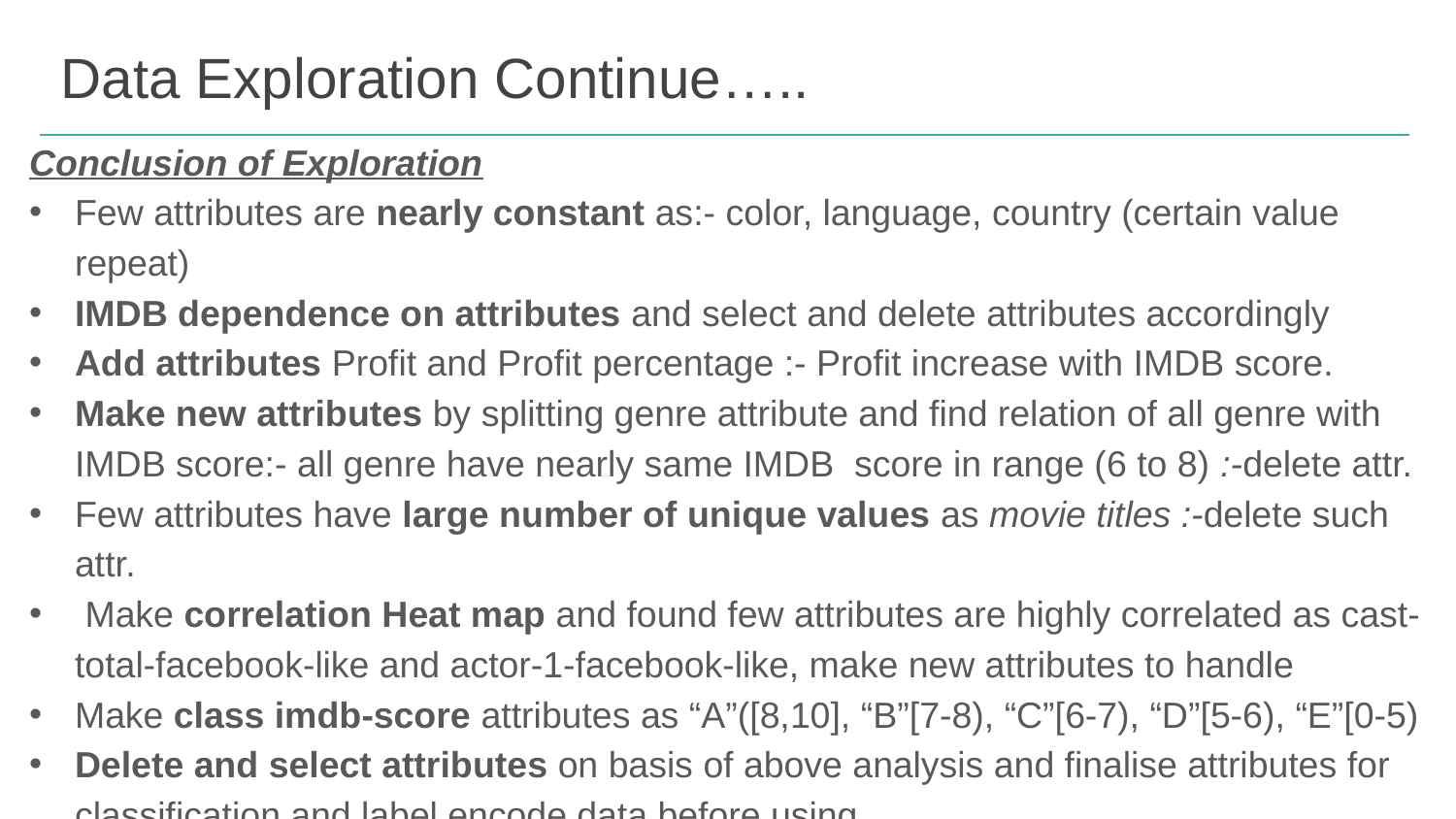

# Data Exploration Continue…..
Conclusion of Exploration
Few attributes are nearly constant as:- color, language, country (certain value repeat)
IMDB dependence on attributes and select and delete attributes accordingly
Add attributes Profit and Profit percentage :- Profit increase with IMDB score.
Make new attributes by splitting genre attribute and find relation of all genre with IMDB score:- all genre have nearly same IMDB  score in range (6 to 8) :-delete attr.
Few attributes have large number of unique values as movie titles :-delete such attr.
 Make correlation Heat map and found few attributes are highly correlated as cast-total-facebook-like and actor-1-facebook-like, make new attributes to handle
Make class imdb-score attributes as “A”([8,10], “B”[7-8), “C”[6-7), “D”[5-6), “E”[0-5)
Delete and select attributes on basis of above analysis and finalise attributes for classification and label encode data before using
Split data into Training  and testing data in ration 7:3